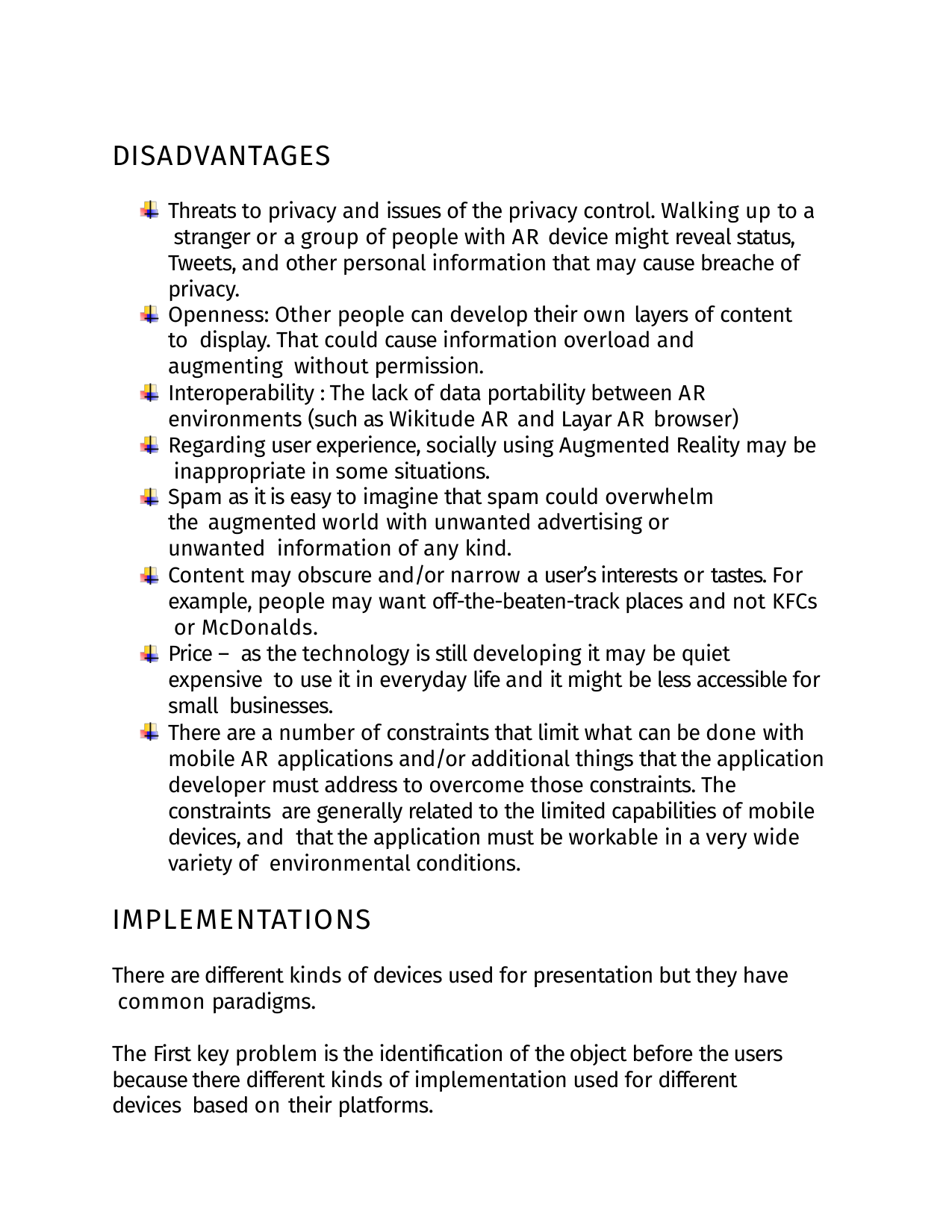

DISADVANTAGES
Threats to privacy and issues of the privacy control. Walking up to a  stranger or a group of people with AR device might reveal status,  Tweets, and other personal information that may cause breache of  privacy.
Openness: Other people can develop their own layers of content to  display. That could cause information overload and augmenting  without permission.
Interoperability : The lack of data portability between AR  environments (such as Wikitude AR and Layar AR browser)  Regarding user experience, socially using Augmented Reality may be  inappropriate in some situations.
Spam as it is easy to imagine that spam could overwhelm the  augmented world with unwanted advertising or unwanted  information of any kind.
Content may obscure and/or narrow a user’s interests or tastes. For  example, people may want off-the-beaten-track places and not KFCs  or McDonalds.
Price – as the technology is still developing it may be quiet expensive  to use it in everyday life and it might be less accessible for small  businesses.
There are a number of constraints that limit what can be done with  mobile AR applications and/or additional things that the application  developer must address to overcome those constraints. The constraints  are generally related to the limited capabilities of mobile devices, and  that the application must be workable in a very wide variety of  environmental conditions.

IMPLEMENTATIONS
There are different kinds of devices used for presentation but they have  common paradigms.

The First key problem is the identification of the object before the users  because there different kinds of implementation used for different devices  based on their platforms.